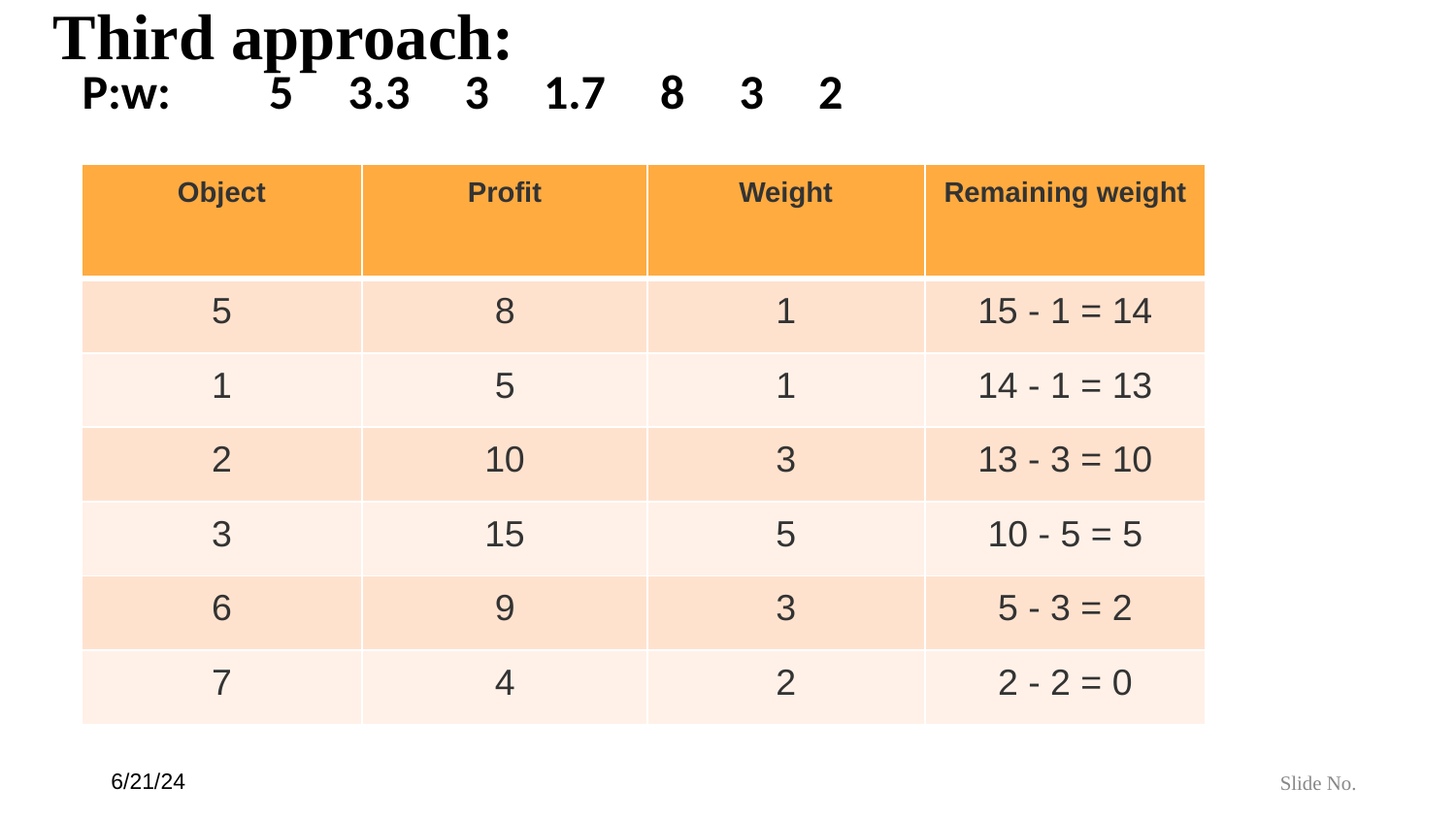

# Third approach:
P:w:         5     3.3     3     1.7     8     3     2

| Object | Profit | Weight | Remaining weight |
| --- | --- | --- | --- |
| 5 | 8 | 1 | 15 - 1 = 14 |
| 1 | 5 | 1 | 14 - 1 = 13 |
| 2 | 10 | 3 | 13 - 3 = 10 |
| 3 | 15 | 5 | 10 - 5 = 5 |
| 6 | 9 | 3 | 5 - 3 = 2 |
| 7 | 4 | 2 | 2 - 2 = 0 |
6/21/24
Slide No.